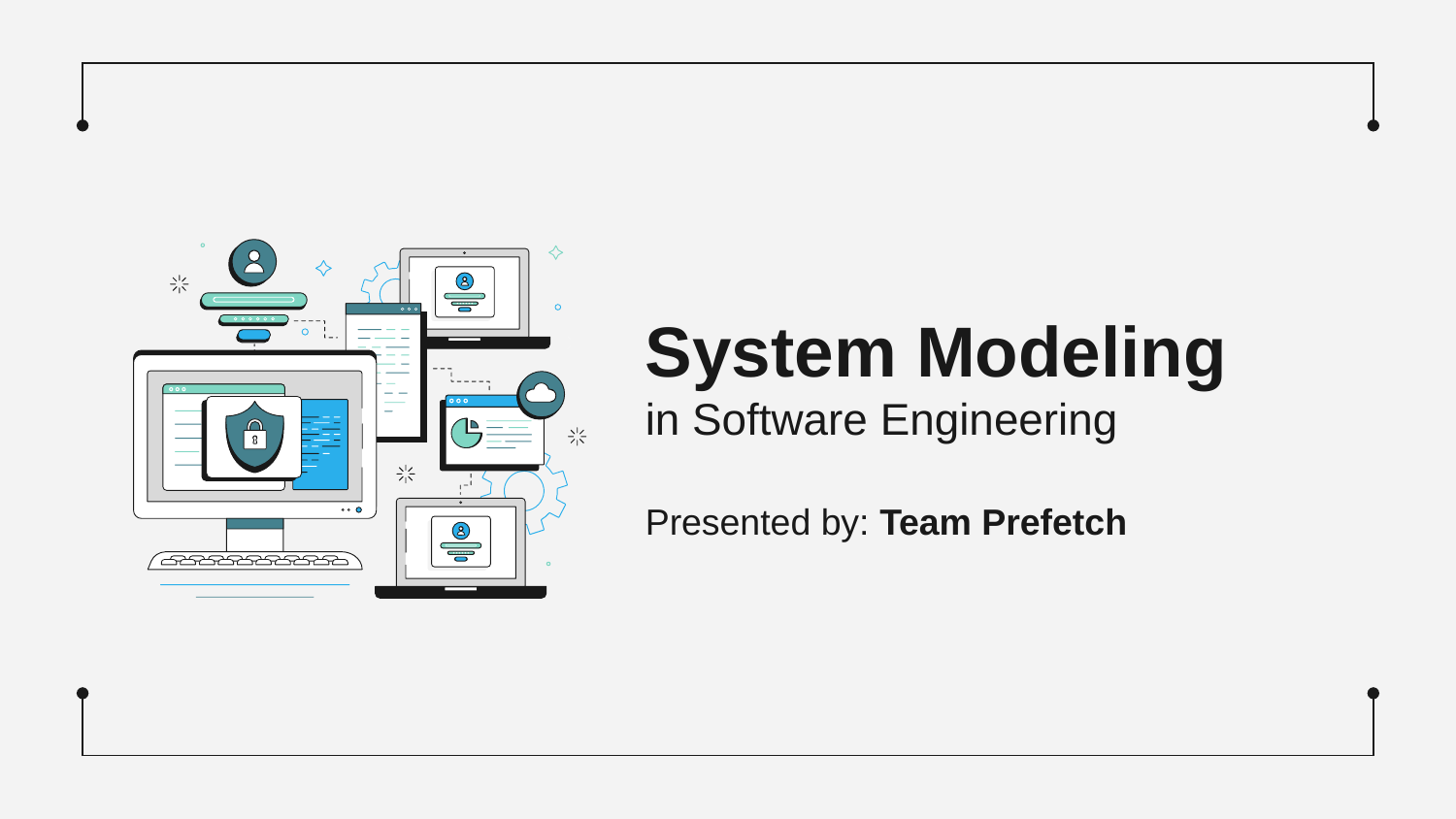

# System Modeling in Software Engineering
Presented by: Team Prefetch